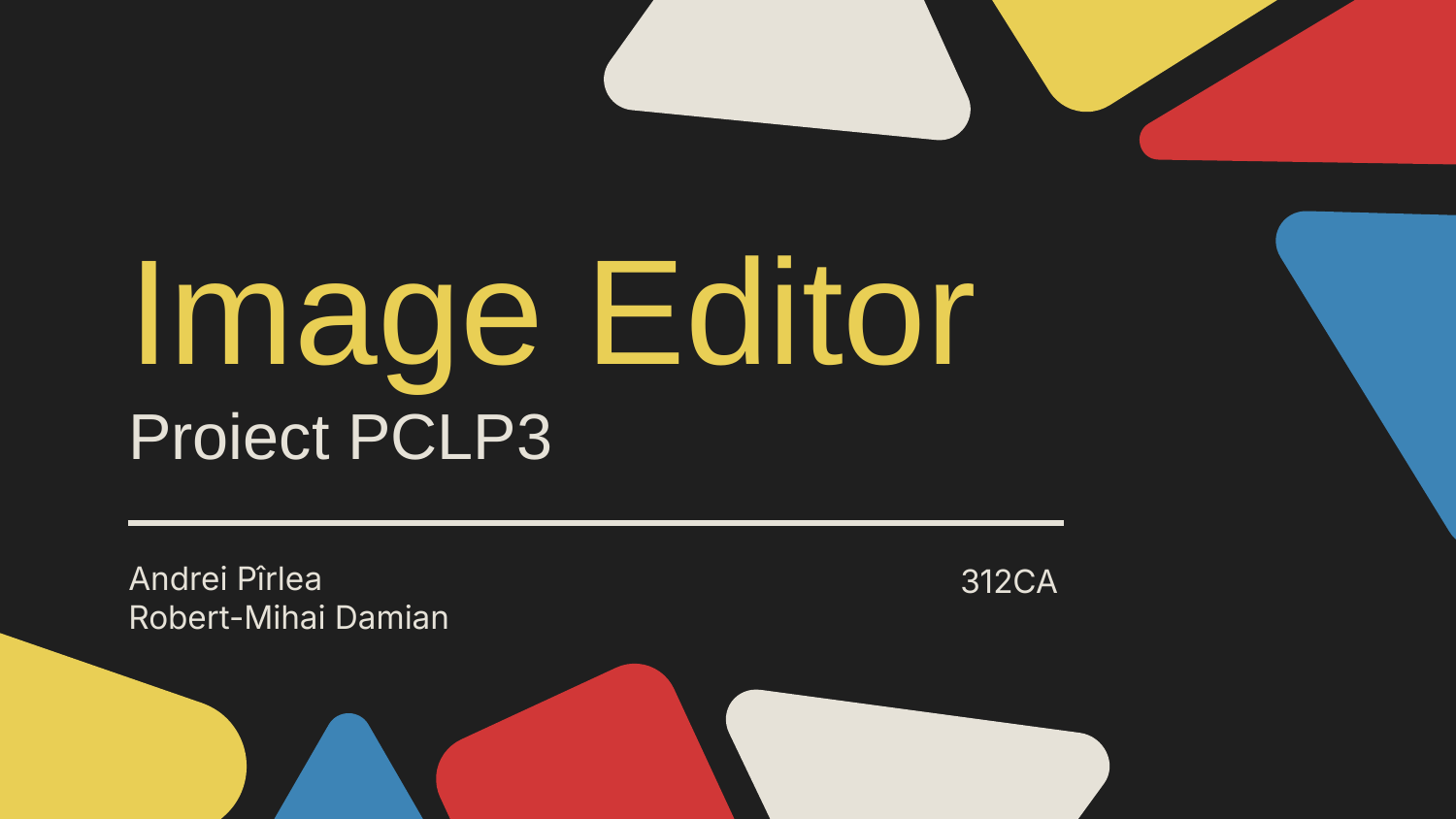

# Image Editor
Proiect PCLP3
Andrei Pîrlea
Robert-Mihai Damian
312CA